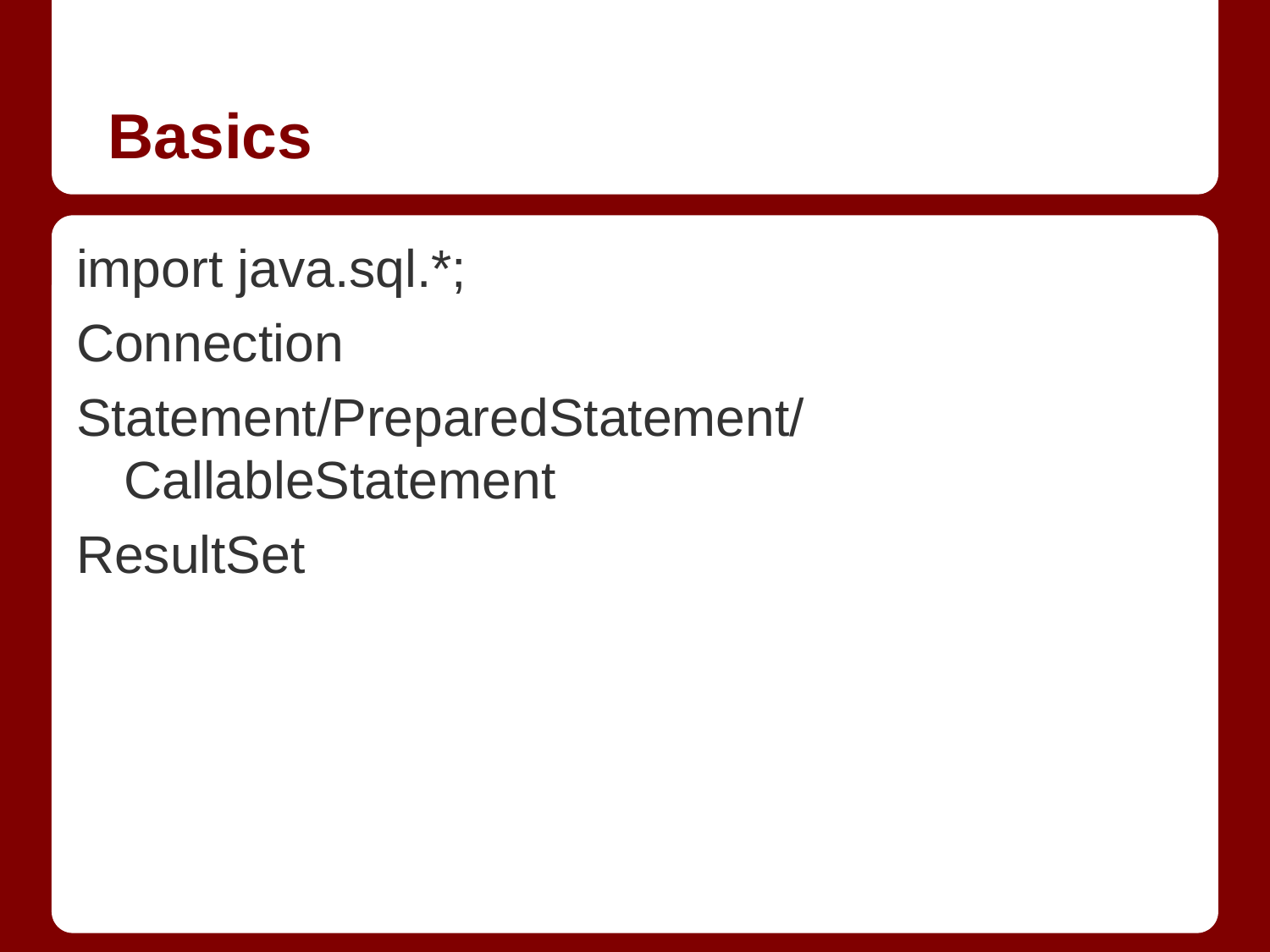

# Basics
import java.sql.*;
Connection
Statement/PreparedStatement/CallableStatement
ResultSet